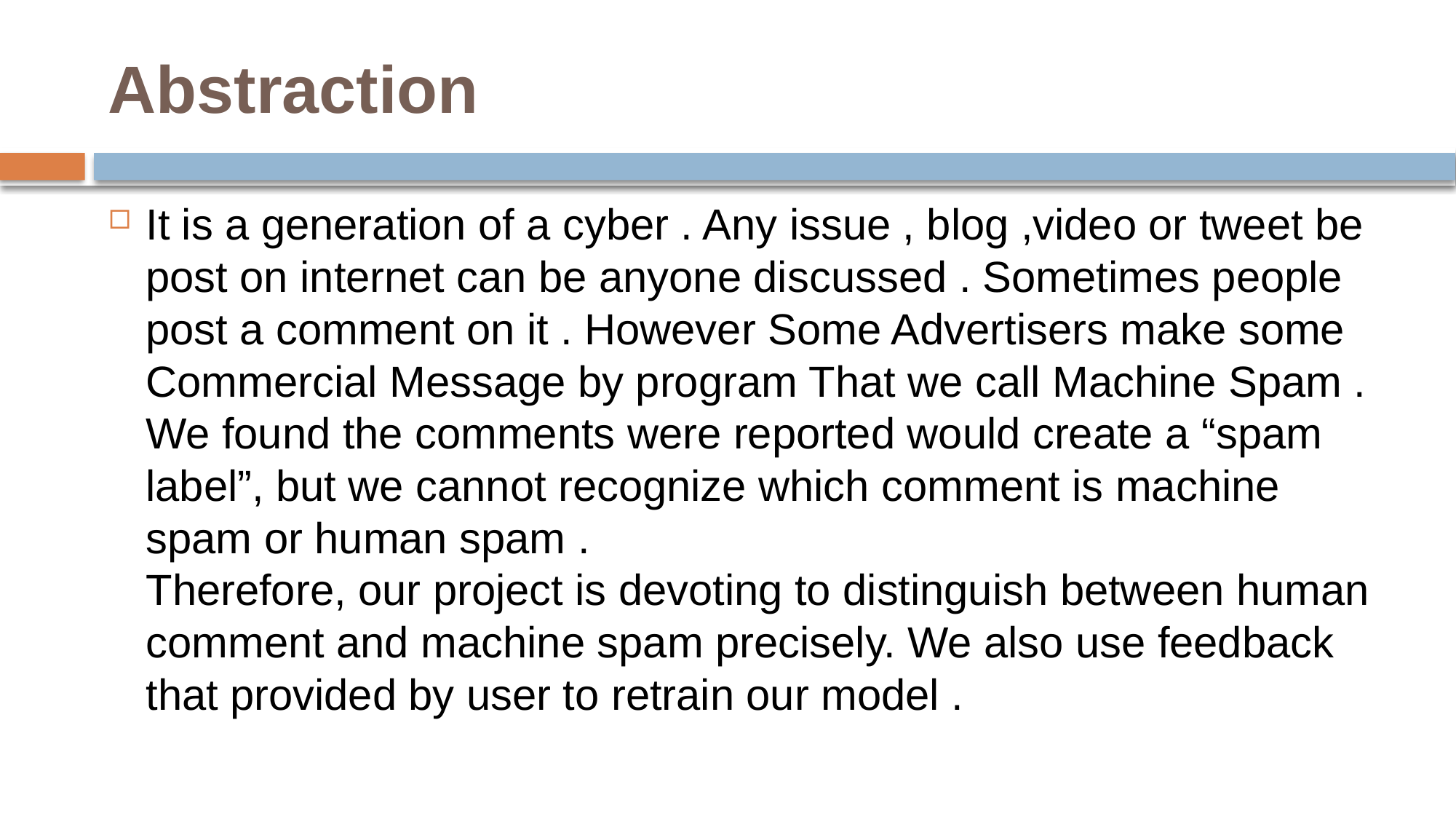

# Abstraction
It is a generation of a cyber . Any issue , blog ,video or tweet be post on internet can be anyone discussed . Sometimes people post a comment on it . However Some Advertisers make some Commercial Message by program That we call Machine Spam . We found the comments were reported would create a “spam label”, but we cannot recognize which comment is machine spam or human spam .
Therefore, our project is devoting to distinguish between human comment and machine spam precisely. We also use feedback that provided by user to retrain our model .